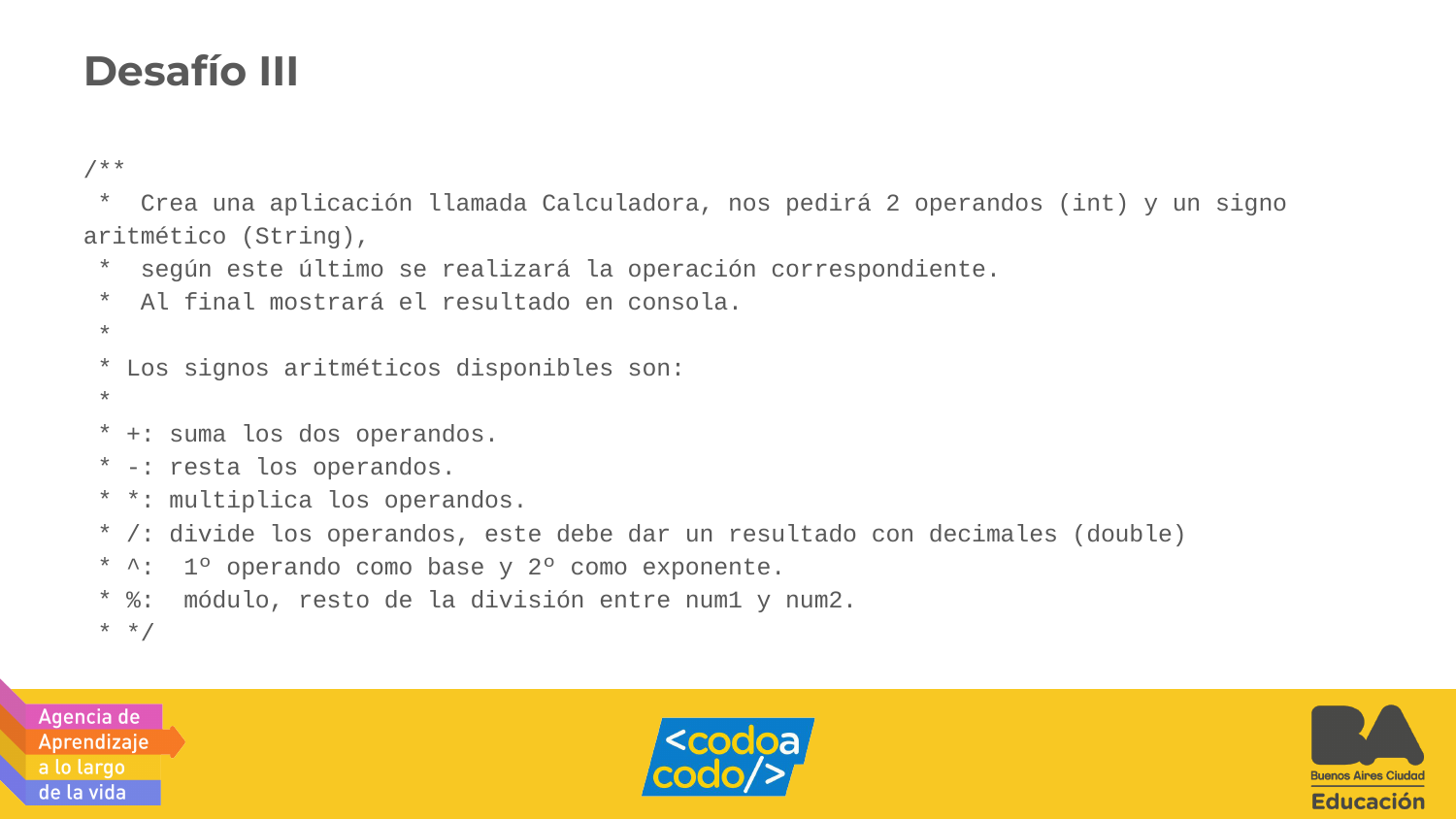

# Desafío III
/**
 *  Crea una aplicación llamada Calculadora, nos pedirá 2 operandos (int) y un signo aritmético (String),
 *  según este último se realizará la operación correspondiente.
 *  Al final mostrará el resultado en consola.
 *
 * Los signos aritméticos disponibles son:
 *
 * +: suma los dos operandos.
 * -: resta los operandos.
 * *: multiplica los operandos.
 * /: divide los operandos, este debe dar un resultado con decimales (double)
 * ^:  1º operando como base y 2º como exponente.
 * %:  módulo, resto de la división entre num1 y num2.
 * */